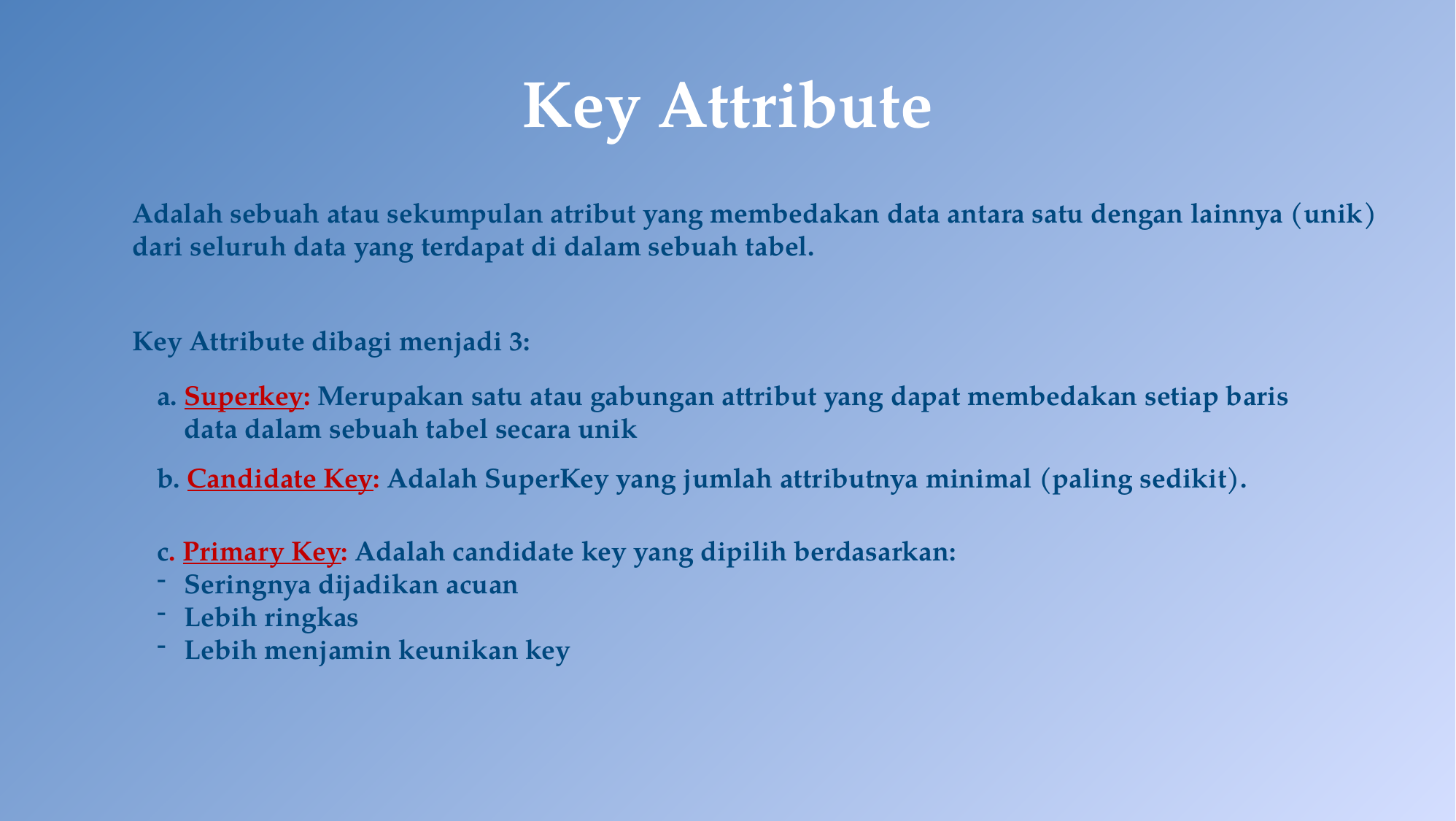

# Key Attribute
Adalah sebuah atau sekumpulan atribut yang membedakan data antara satu dengan lainnya (unik) dari seluruh data yang terdapat di dalam sebuah tabel.
Key Attribute dibagi menjadi 3:
a. Superkey: Merupakan satu atau gabungan attribut yang dapat membedakan setiap baris
    data dalam sebuah tabel secara unik
b. Candidate Key: Adalah SuperKey yang jumlah attributnya minimal (paling sedikit).
c. Primary Key: Adalah candidate key yang dipilih berdasarkan:
Seringnya dijadikan acuan
Lebih ringkas
Lebih menjamin keunikan key